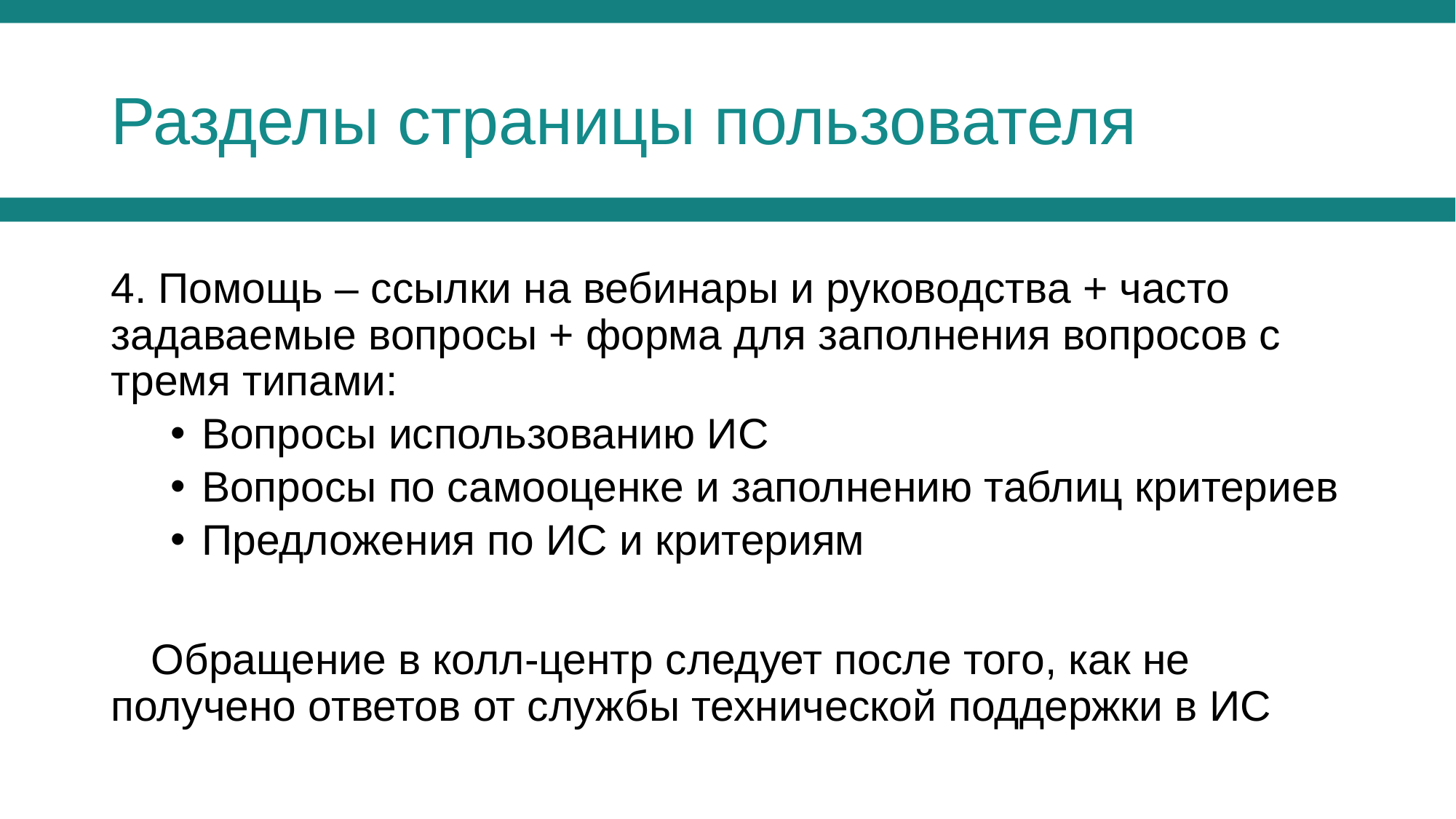

# Разделы страницы пользователя
4. Помощь – ссылки на вебинары и руководства + часто задаваемые вопросы + форма для заполнения вопросов с тремя типами:
Вопросы использованию ИС
Вопросы по самооценке и заполнению таблиц критериев
Предложения по ИС и критериям

Обращение в колл-центр следует после того, как не получено ответов от службы технической поддержки в ИС